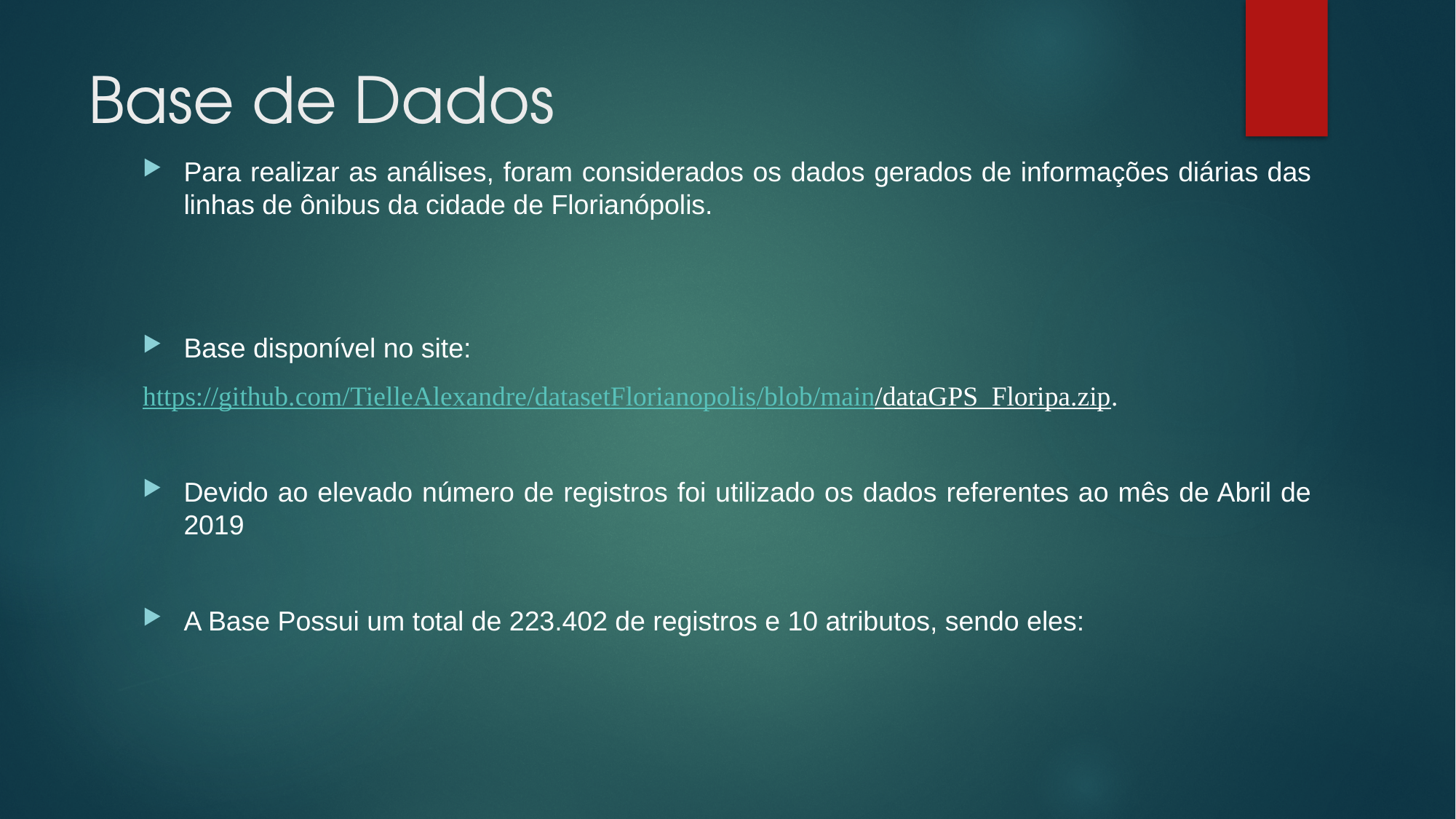

# Base de Dados
Para realizar as análises, foram considerados os dados gerados de informações diárias das linhas de ônibus da cidade de Florianópolis.

Base disponível no site:
https://github.com/TielleAlexandre/datasetFlorianopolis/blob/main/dataGPS_Floripa.zip.

Devido ao elevado número de registros foi utilizado os dados referentes ao mês de Abril de 2019

A Base Possui um total de 223.402 de registros e 10 atributos, sendo eles: